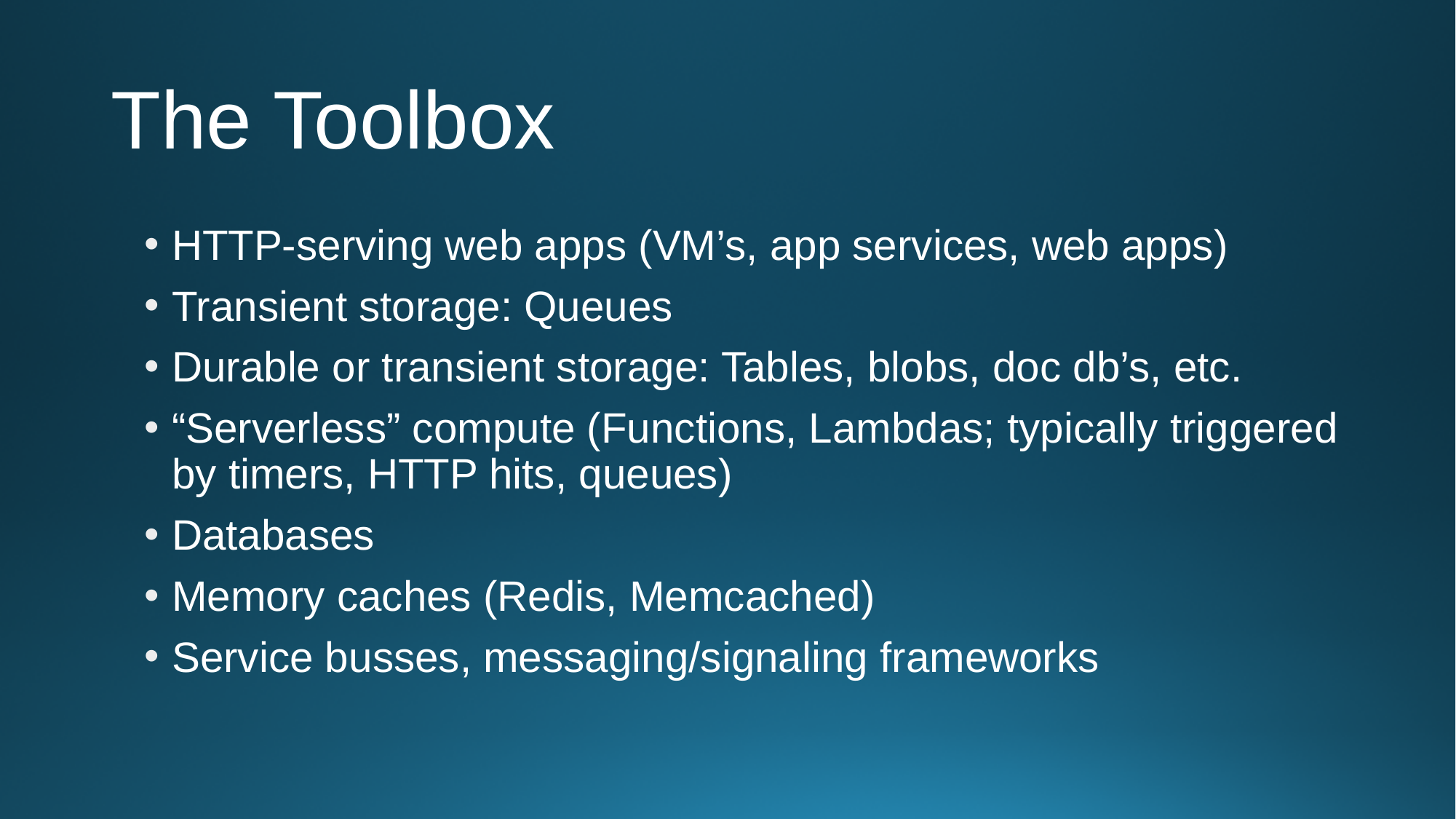

# The Toolbox
HTTP-serving web apps (VM’s, app services, web apps)
Transient storage: Queues
Durable or transient storage: Tables, blobs, doc db’s, etc.
“Serverless” compute (Functions, Lambdas; typically triggered by timers, HTTP hits, queues)
Databases
Memory caches (Redis, Memcached)
Service busses, messaging/signaling frameworks